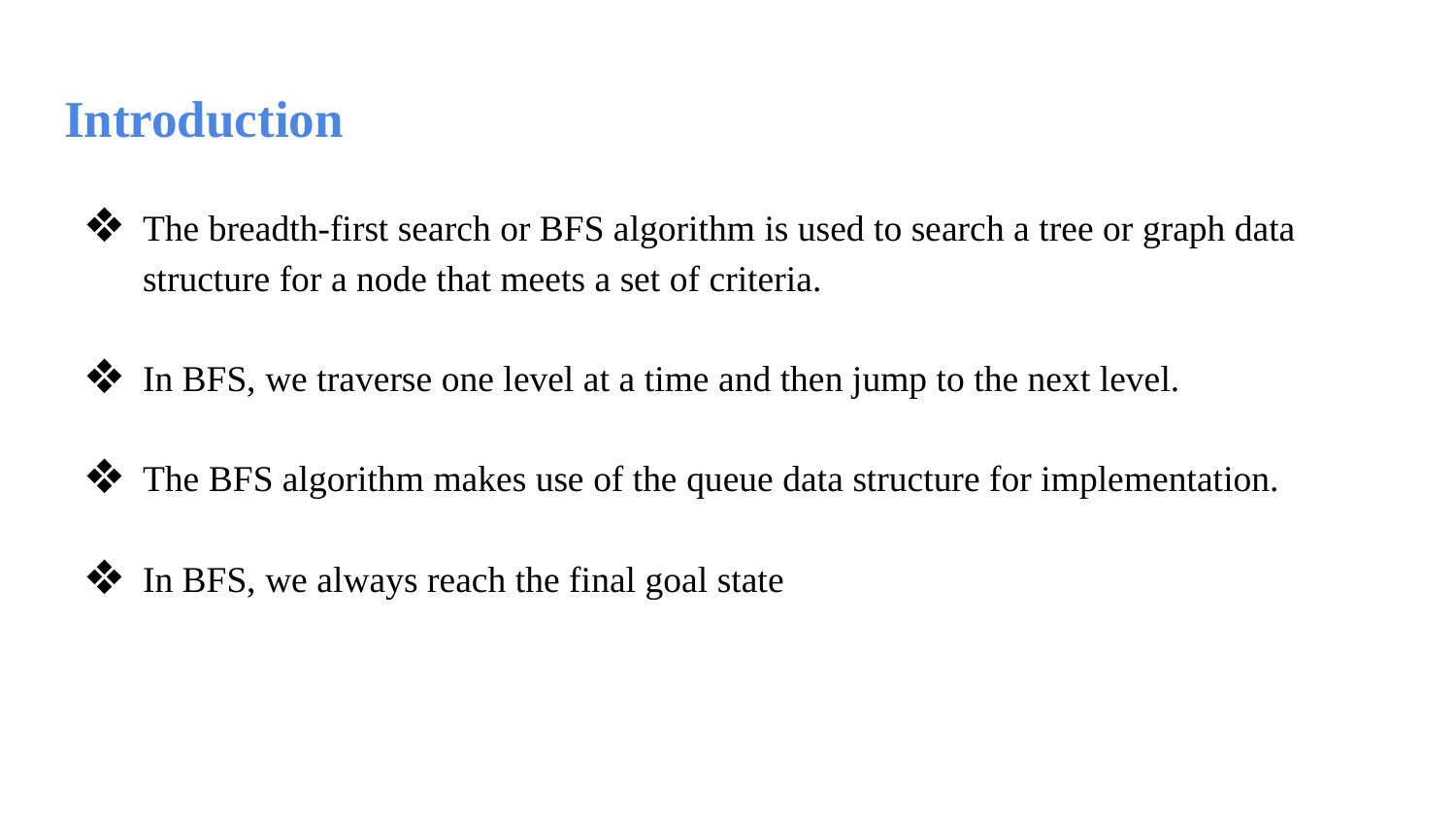

# Introduction
The breadth-first search or BFS algorithm is used to search a tree or graph data structure for a node that meets a set of criteria.

In BFS, we traverse one level at a time and then jump to the next level.

The BFS algorithm makes use of the queue data structure for implementation.

In BFS, we always reach the final goal state